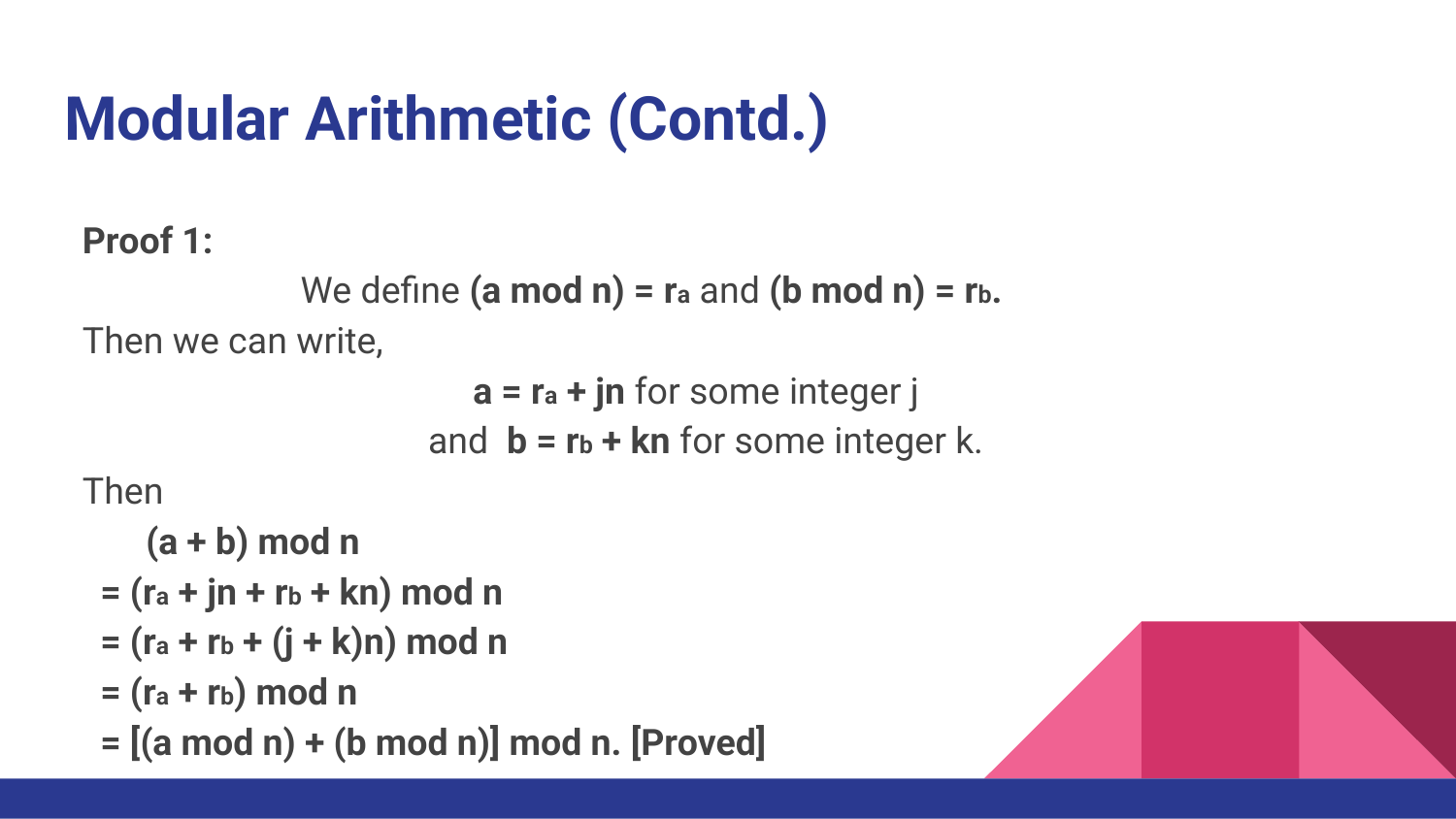

# Modular Arithmetic (Contd.)
Proof 1:
		  We define (a mod n) = ra and (b mod n) = rb.
Then we can write,
			     a = ra + jn for some integer j
			and  b = rb + kn for some integer k.
Then
	 (a + b) mod n
  = (ra + jn + rb + kn) mod n
  = (ra + rb + (j + k)n) mod n
  = (ra + rb) mod n
  = [(a mod n) + (b mod n)] mod n. [Proved]